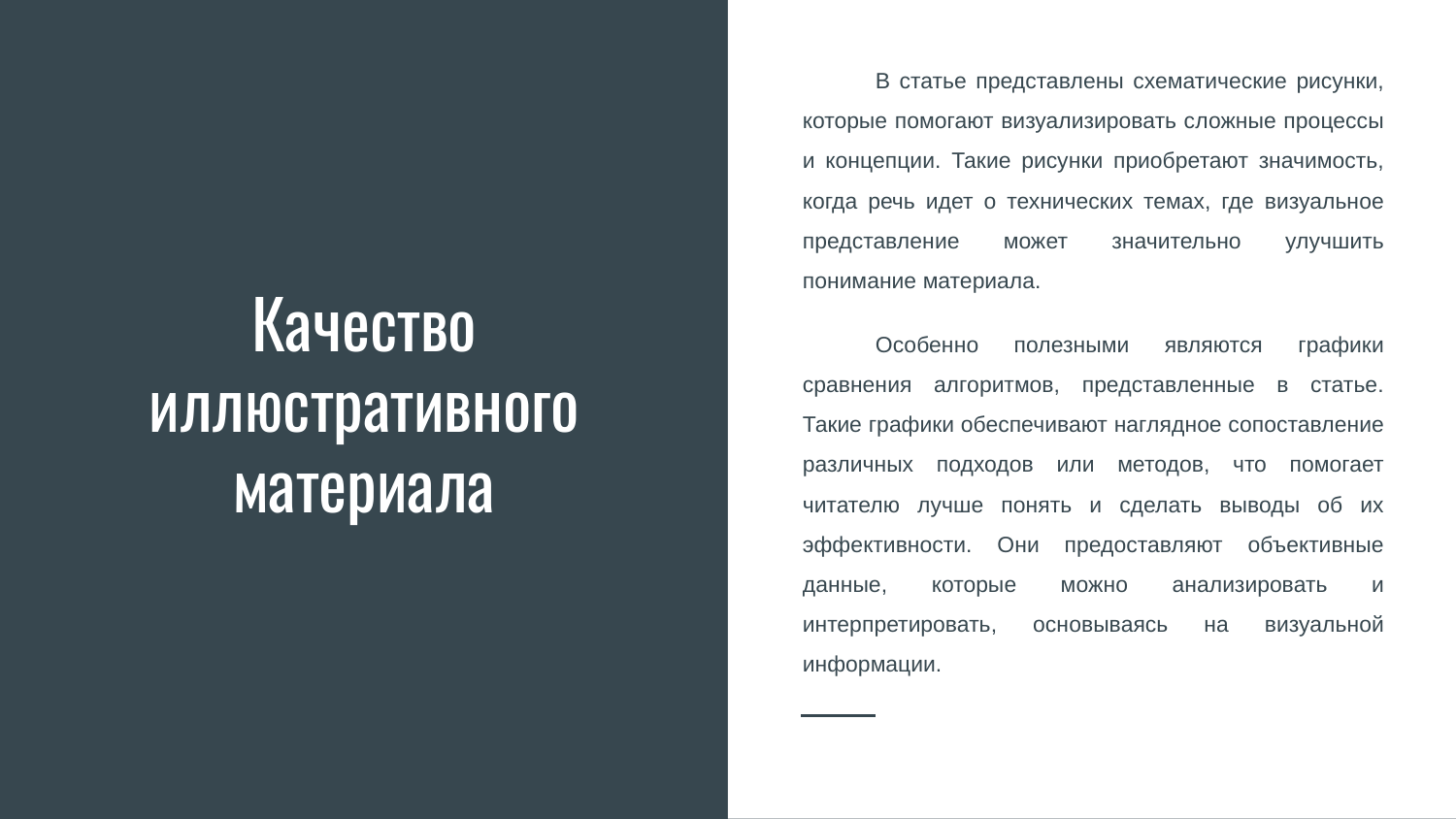

В статье представлены схематические рисунки, которые помогают визуализировать сложные процессы и концепции. Такие рисунки приобретают значимость, когда речь идет о технических темах, где визуальное представление может значительно улучшить понимание материала.
Особенно полезными являются графики сравнения алгоритмов, представленные в статье. Такие графики обеспечивают наглядное сопоставление различных подходов или методов, что помогает читателю лучше понять и сделать выводы об их эффективности. Они предоставляют объективные данные, которые можно анализировать и интерпретировать, основываясь на визуальной информации.

# Качество иллюстративного материала